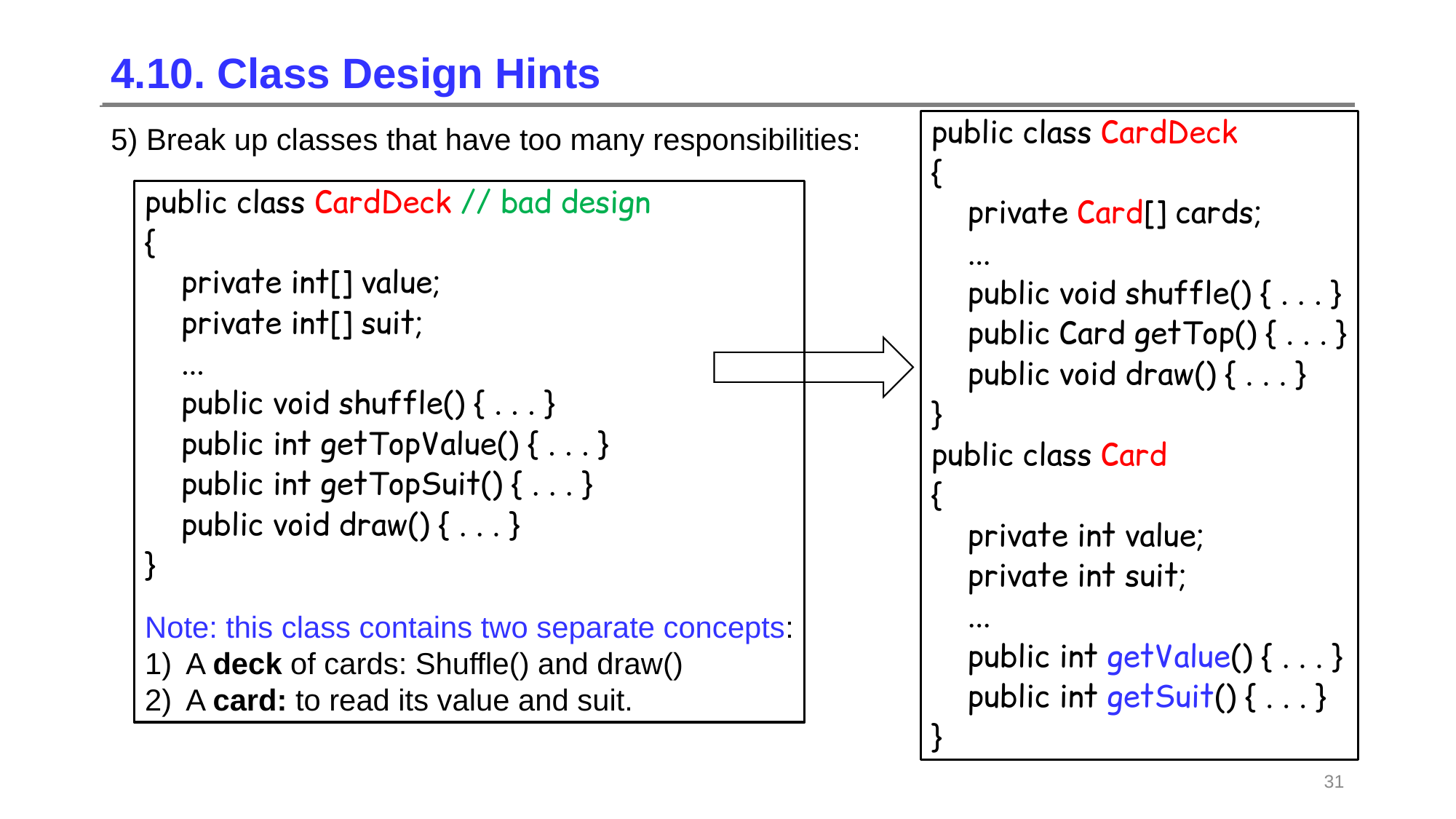

# 4.10. Class Design Hints
public class CardDeck
{
    private Card[] cards;
    ...
    public void shuffle() { . . . }
    public Card getTop() { . . . }
    public void draw() { . . . }
}
public class Card
{
    private int value;
    private int suit;
    ...
    public int getValue() { . . . }
    public int getSuit() { . . . }
}
5) Break up classes that have too many responsibilities:

public class CardDeck // bad design
{
    private int[] value;
    private int[] suit;
    ...
    public void shuffle() { . . . }
    public int getTopValue() { . . . }
    public int getTopSuit() { . . . }
    public void draw() { . . . }
}

Note: this class contains two separate concepts:
A deck of cards: Shuffle() and draw()
A card: to read its value and suit.

31